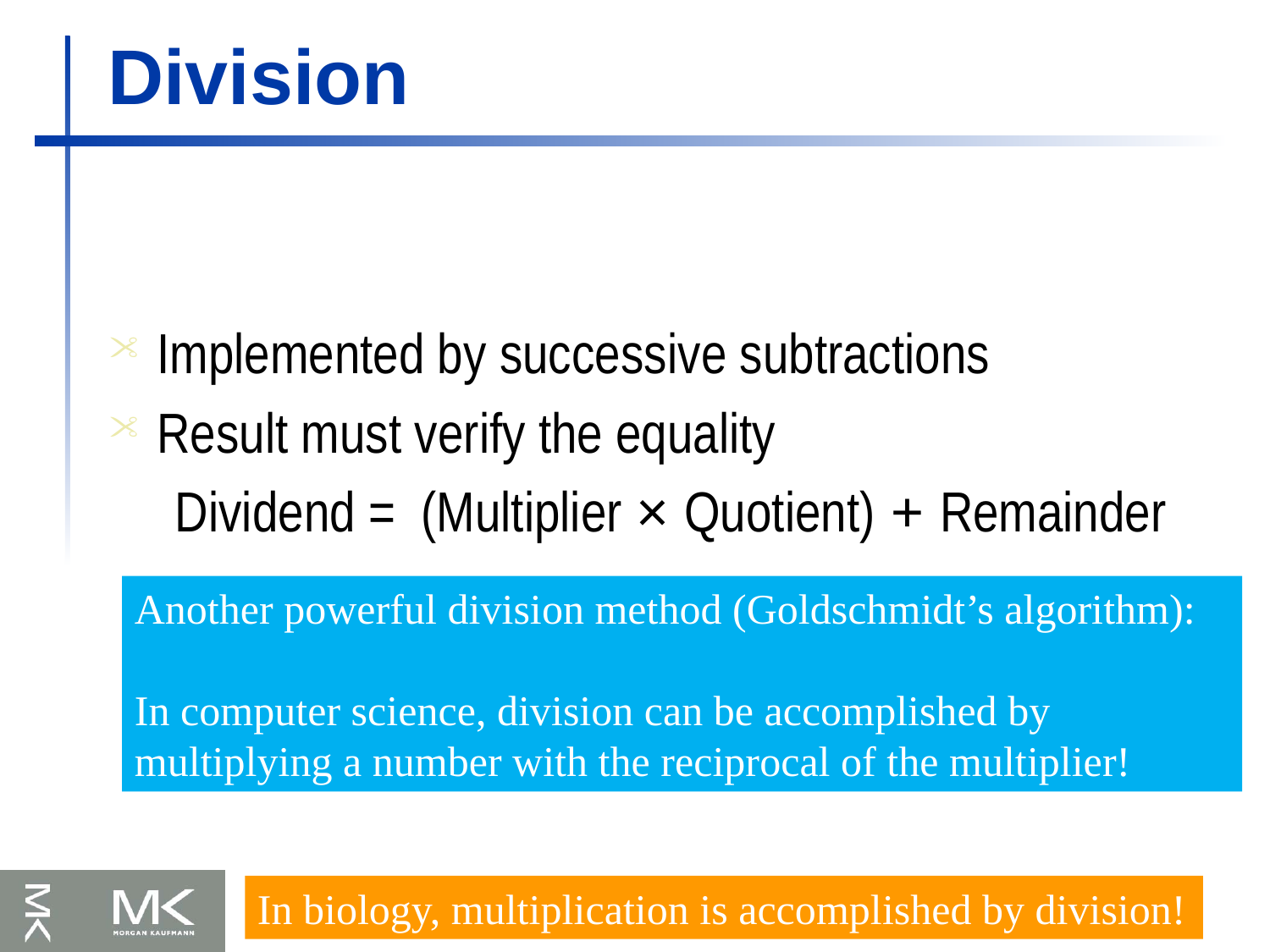

# Division
Implemented by successive subtractions
Result must verify the equality
Dividend =  (Multiplier × Quotient) + Remainder
Another powerful division method (Goldschmidt’s algorithm):

In computer science, division can be accomplished by multiplying a number with the reciprocal of the multiplier!
In biology, multiplication is accomplished by division!